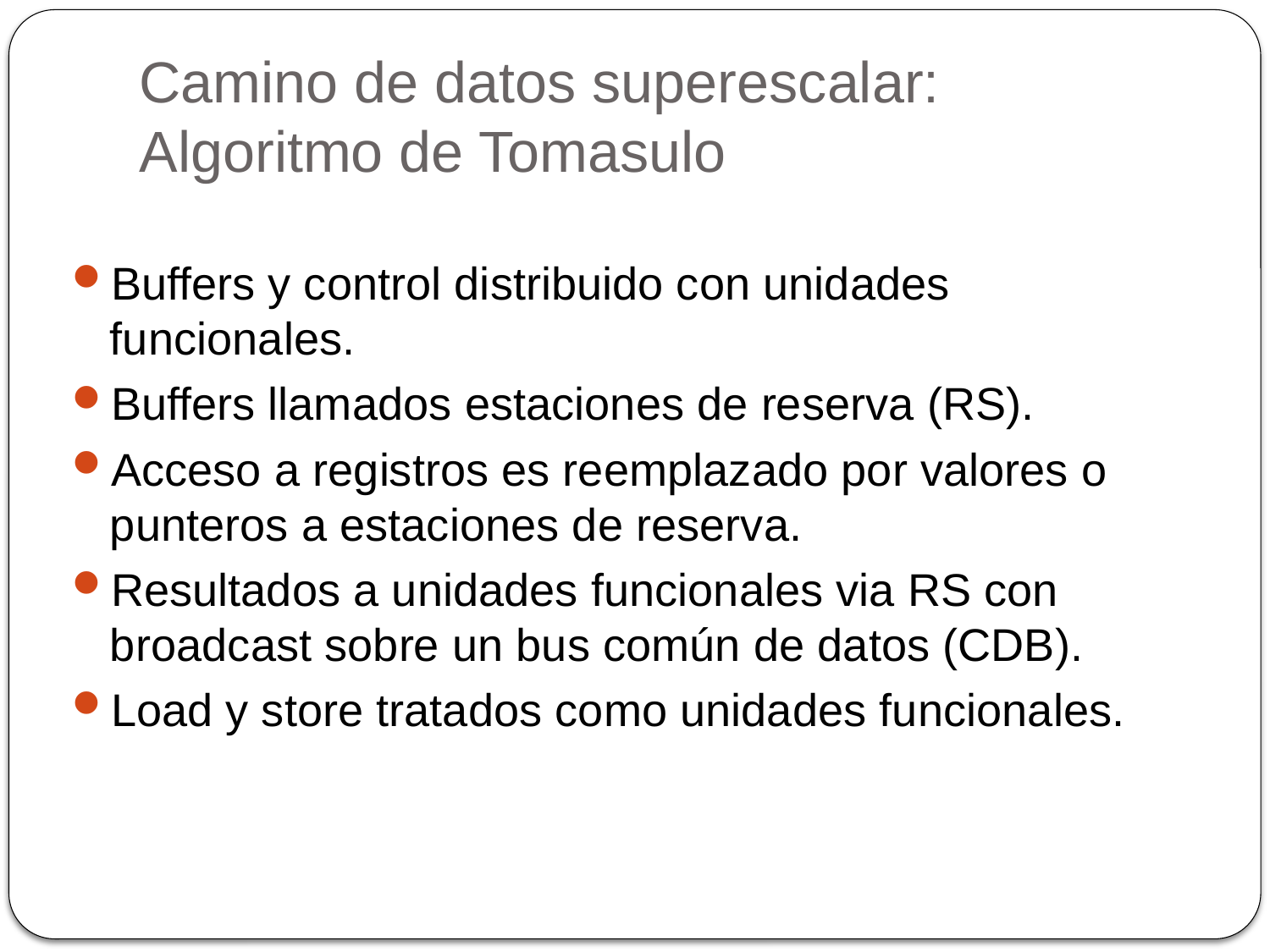

# Camino de datos superescalar: Algoritmo de Tomasulo
Buffers y control distribuido con unidades funcionales.
Buffers llamados estaciones de reserva (RS).
Acceso a registros es reemplazado por valores o punteros a estaciones de reserva.
Resultados a unidades funcionales via RS con broadcast sobre un bus común de datos (CDB).
Load y store tratados como unidades funcionales.